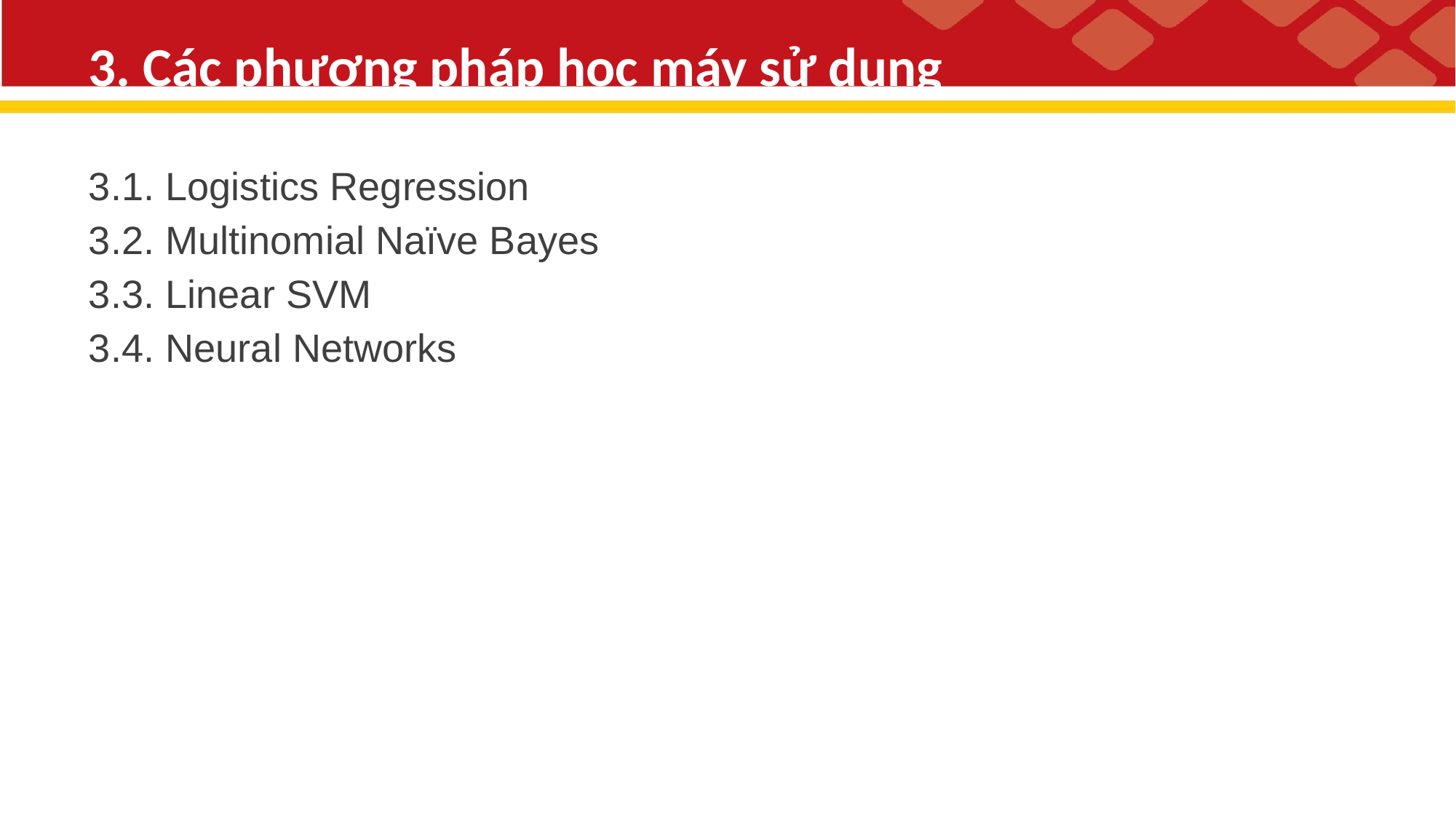

# 3. Các phương pháp học máy sử dụng
3.1. Logistics Regression
3.2. Multinomial Naïve Bayes
3.3. Linear SVM
3.4. Neural Networks